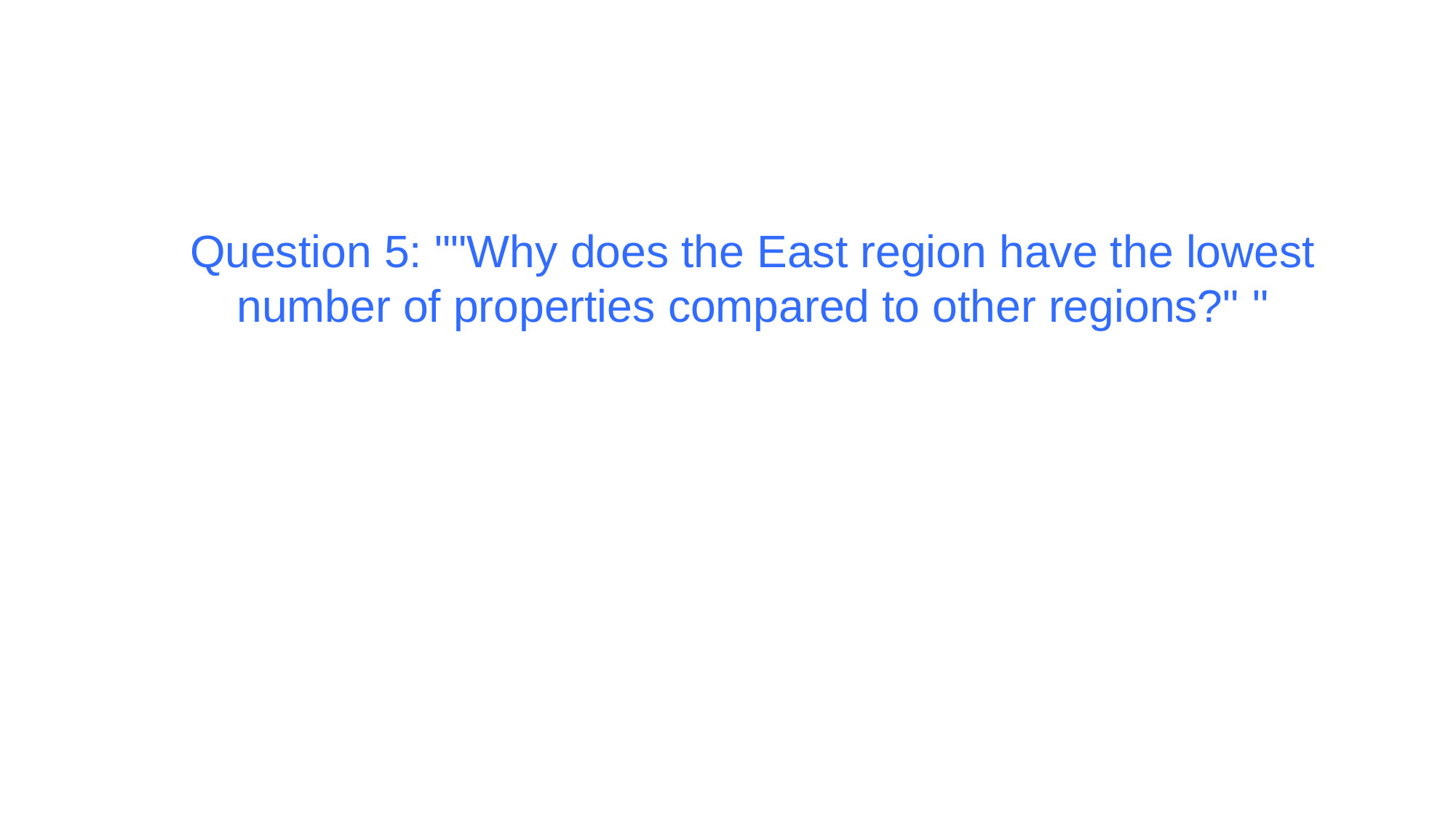

Question 5: ""Why does the East region have the lowest number of properties compared to other regions?" "